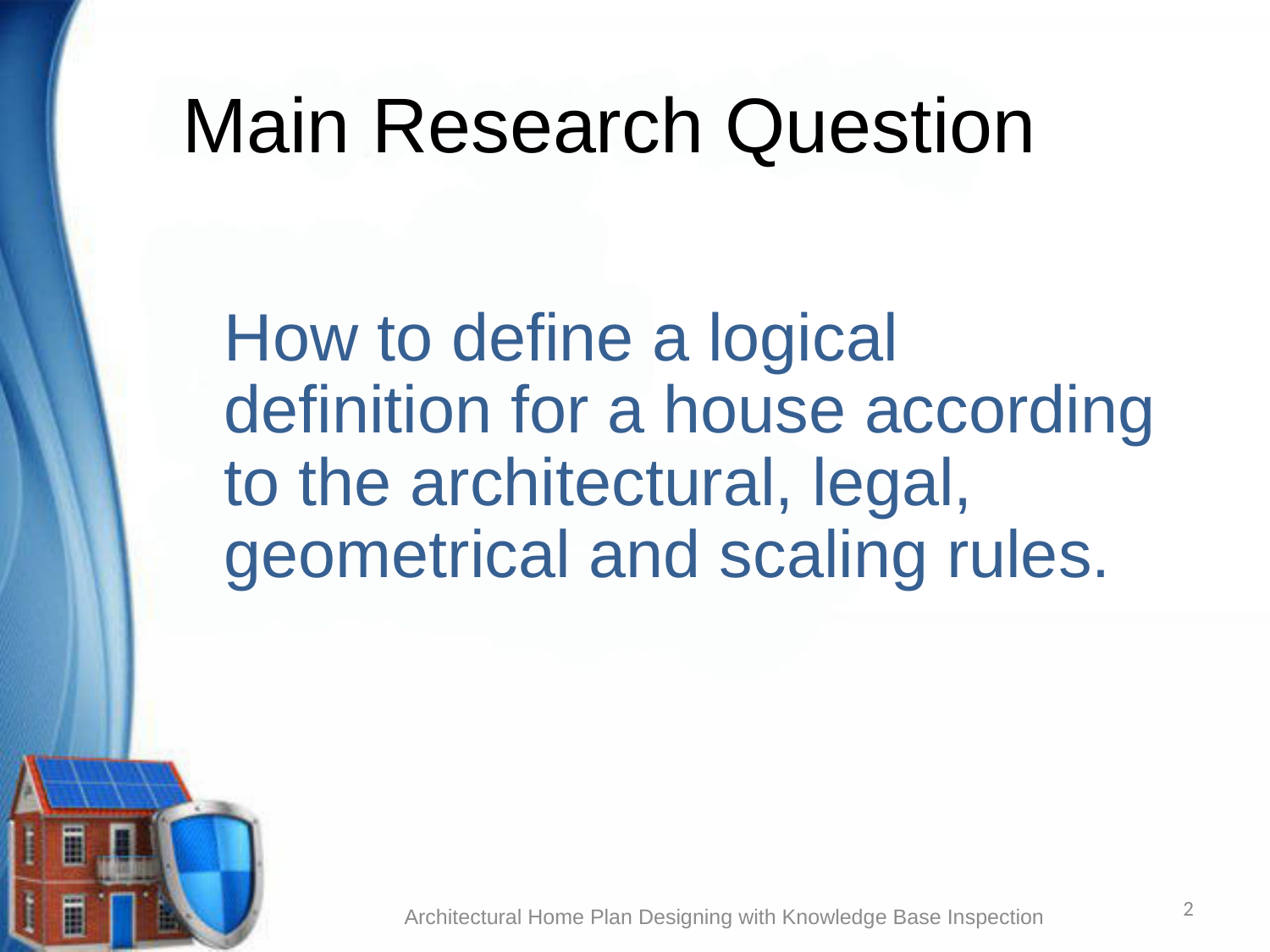

# Main Research Question
	How to define a logical definition for a house according to the architectural, legal, geometrical and scaling rules.
2
Architectural Home Plan Designing with Knowledge Base Inspection